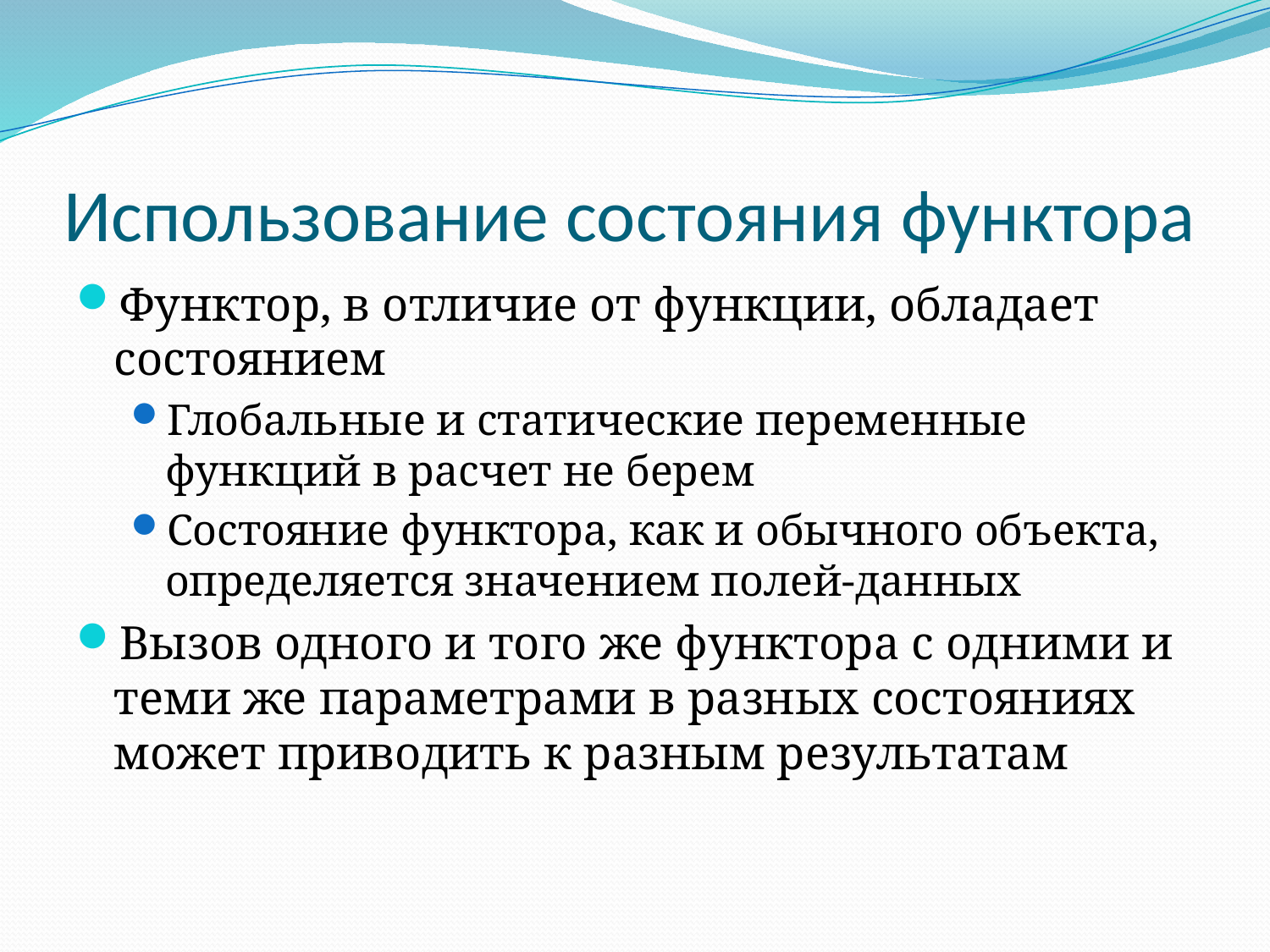

# Использование состояния функтора
Функтор, в отличие от функции, обладает состоянием
Глобальные и статические переменные функций в расчет не берем
Состояние функтора, как и обычного объекта, определяется значением полей-данных
Вызов одного и того же функтора с одними и теми же параметрами в разных состояниях может приводить к разным результатам